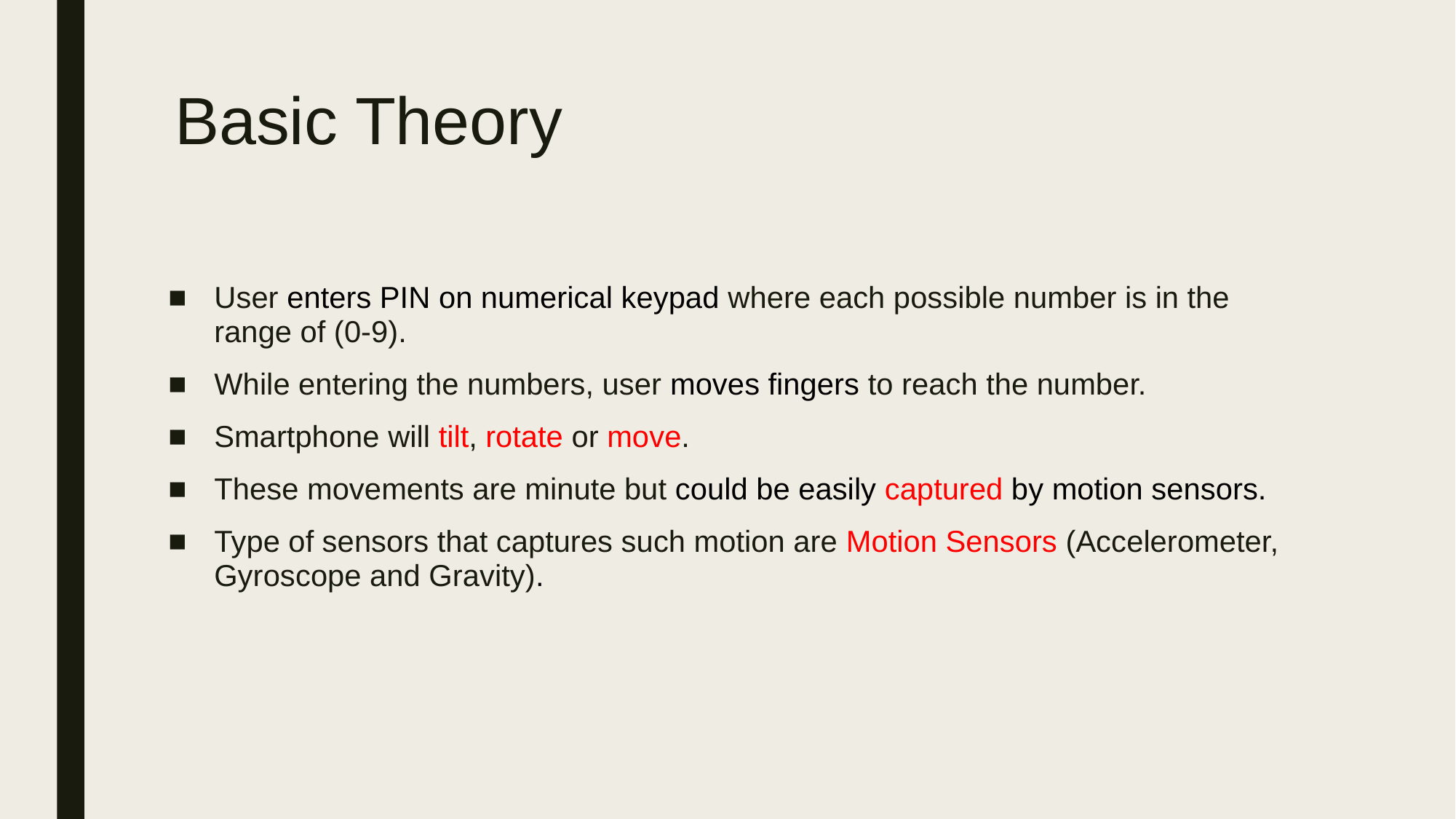

# Basic Theory
User enters PIN on numerical keypad where each possible number is in the range of (0-9).
While entering the numbers, user moves fingers to reach the number.
Smartphone will tilt, rotate or move.
These movements are minute but could be easily captured by motion sensors.
Type of sensors that captures such motion are Motion Sensors (Accelerometer, Gyroscope and Gravity).